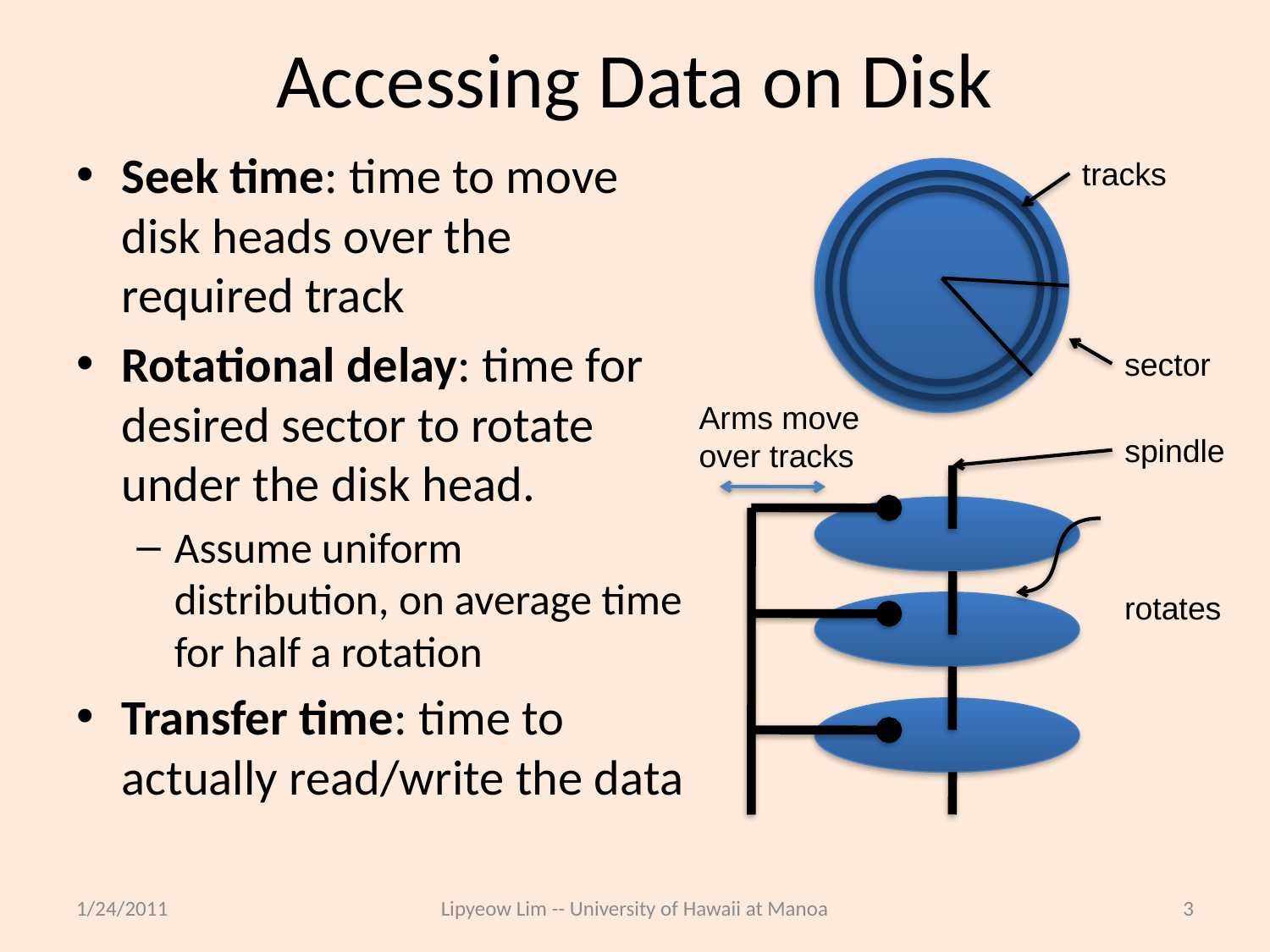

# Accessing Data on Disk
Seek time: time to move disk heads over the required track
Rotational delay: time for desired sector to rotate under the disk head.
Assume uniform distribution, on average time for half a rotation
Transfer time: time to actually read/write the data
tracks

sector
Arms move
over tracks
spindle

rotates

1/24/2011
Lipyeow Lim -- University of Hawaii at Manoa
3